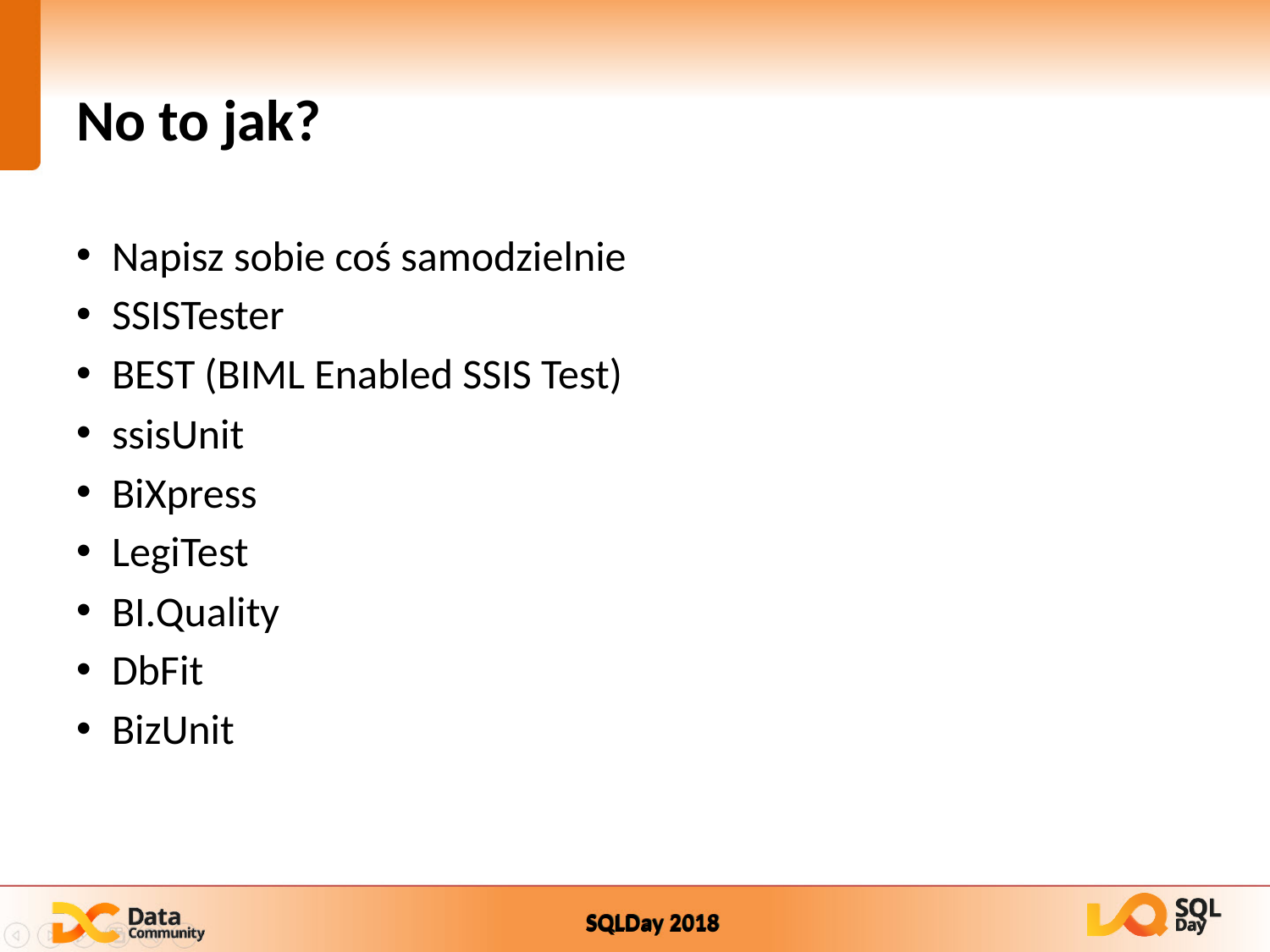

# No to jak?
Napisz sobie coś samodzielnie
SSISTester
BEST (BIML Enabled SSIS Test)
ssisUnit
BiXpress
LegiTest
BI.Quality
DbFit
BizUnit